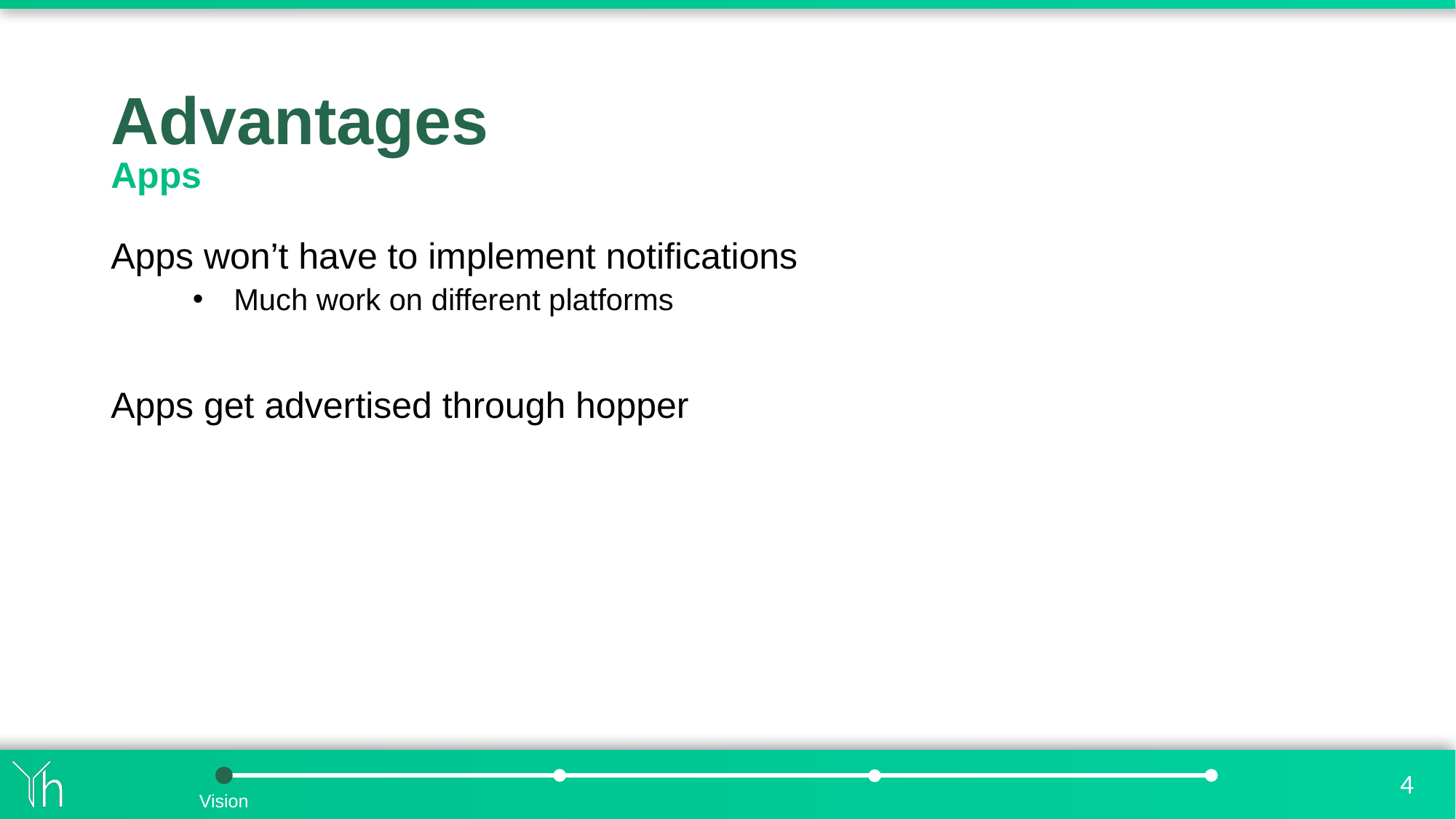

# Advantages
Apps
Apps won’t have to implement notifications
Much work on different platforms

Apps get advertised through hopper

Vision